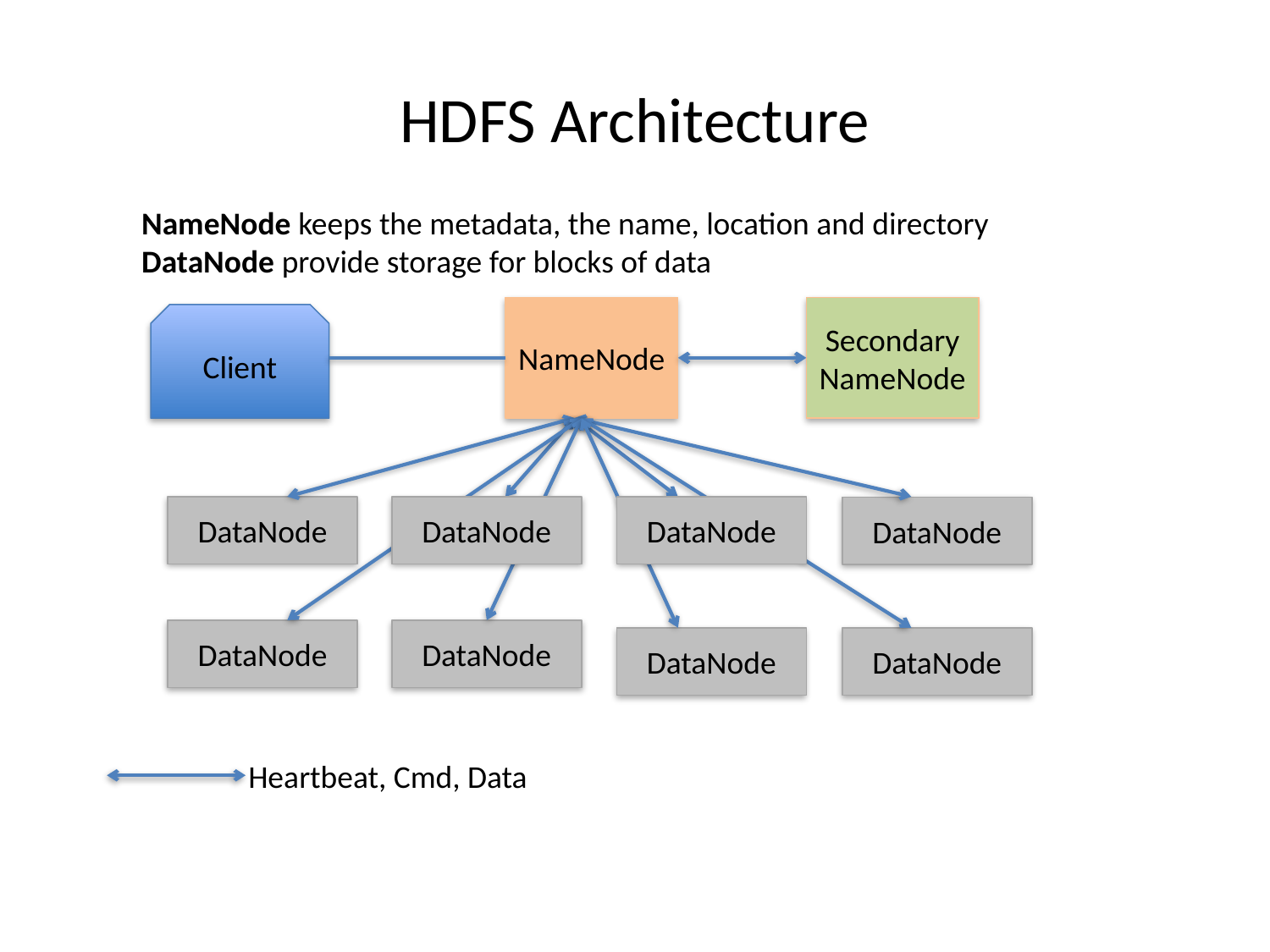

# HDFS Architecture
NameNode keeps the metadata, the name, location and directory
DataNode provide storage for blocks of data
NameNode
Secondary NameNode
Client
DataNode
DataNode
DataNode
DataNode
DataNode
DataNode
DataNode
DataNode
Heartbeat, Cmd, Data